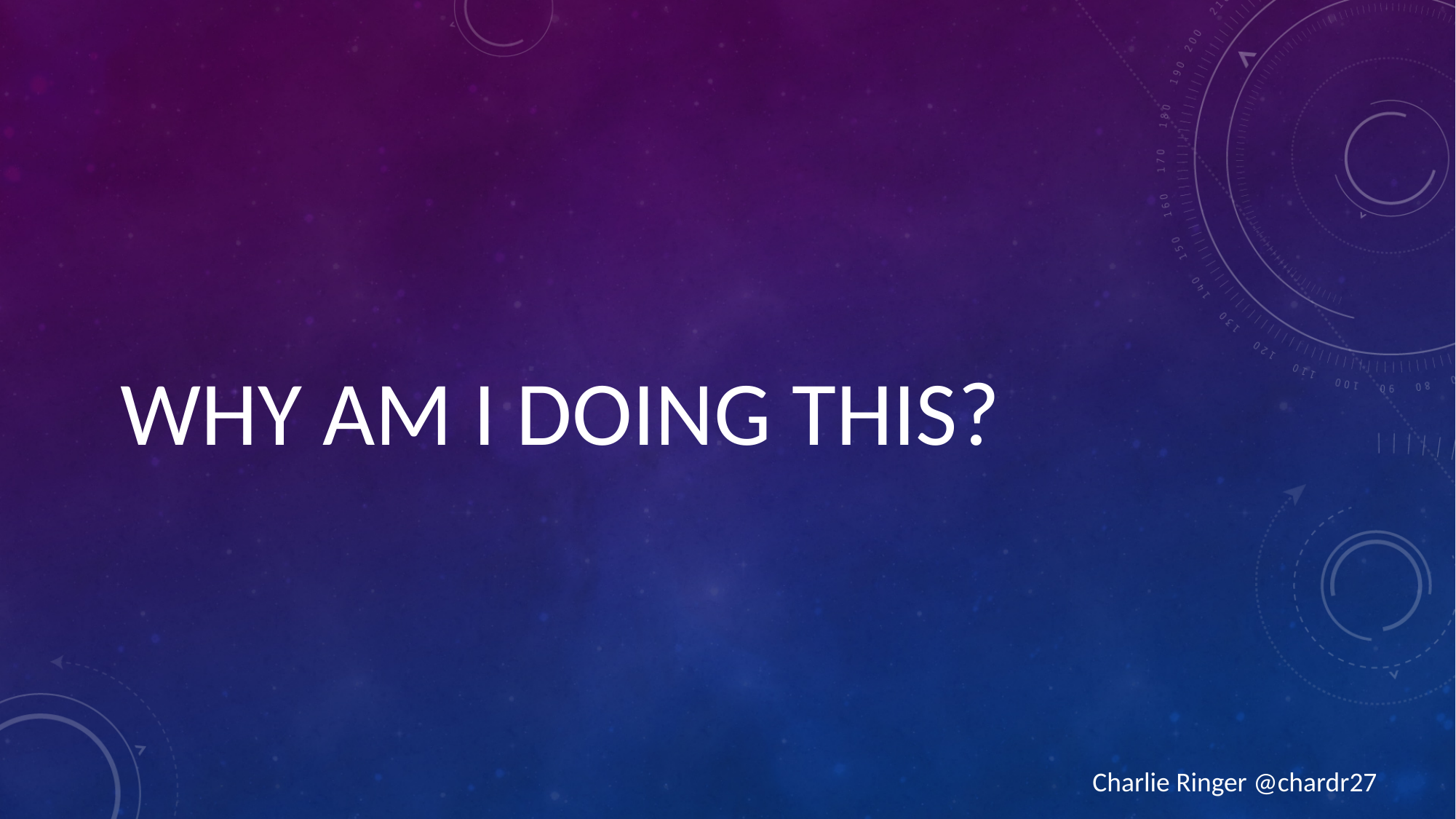

# WhY AM I doing THIS?
Charlie Ringer @chardr27